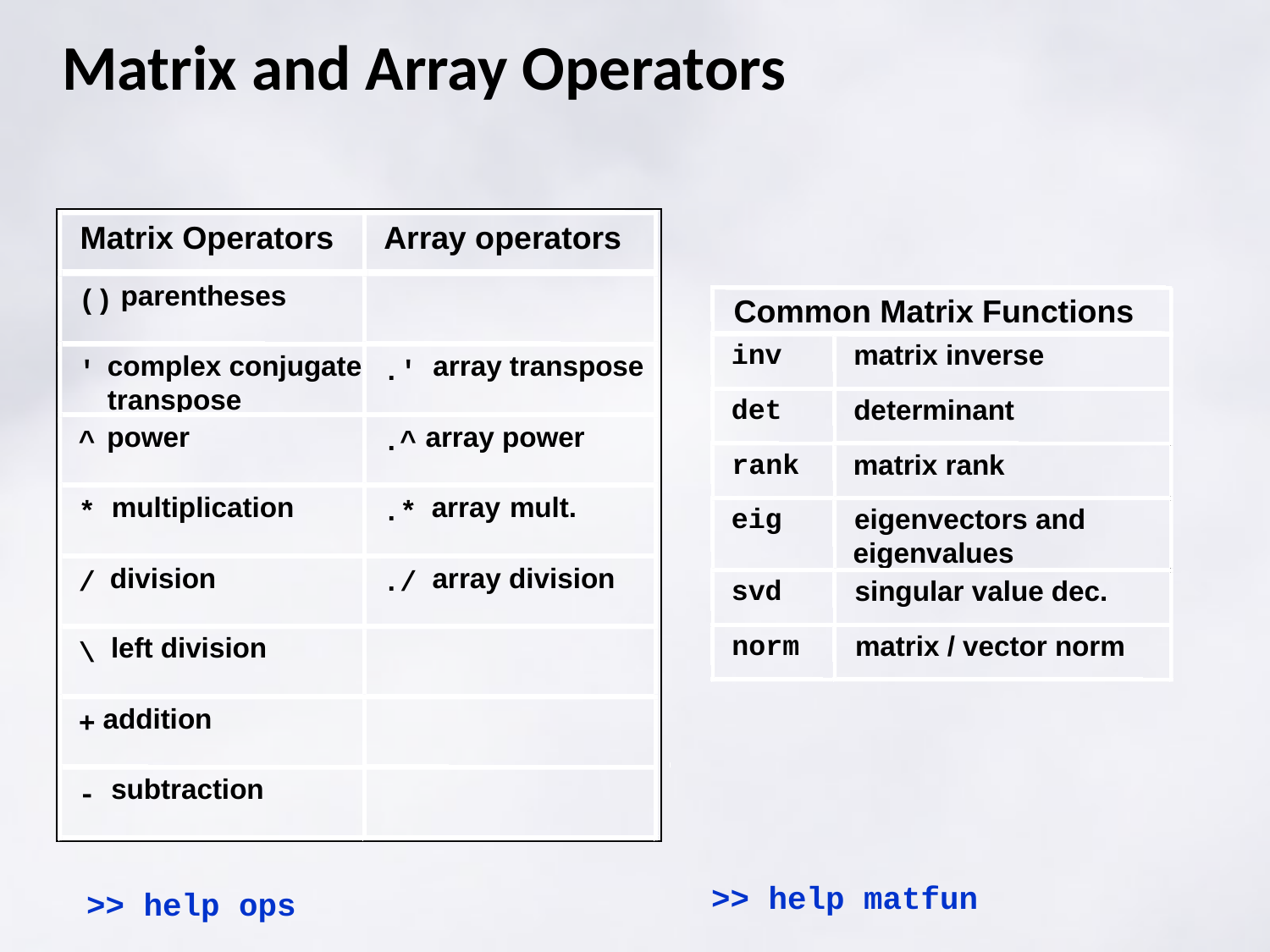

# Matrix and Array Operators

Matrix Operators
Array operators

 parentheses
()

  complex conjugate
  transpose

  array transpose
'
.'

  power
 array power
^
.^

  multiplication
  array
mult.
*
.*

  division
  array division
/
./

  left division
\

 addition
+

  subtraction
-

Common Matrix Functions

inv

matrix inverse

det

determinant

rank

matrix rank

eig

eigenvectors and
eigenvalues

svd

singular value dec.

norm

matrix / vector norm

>> help matfun
>> help ops